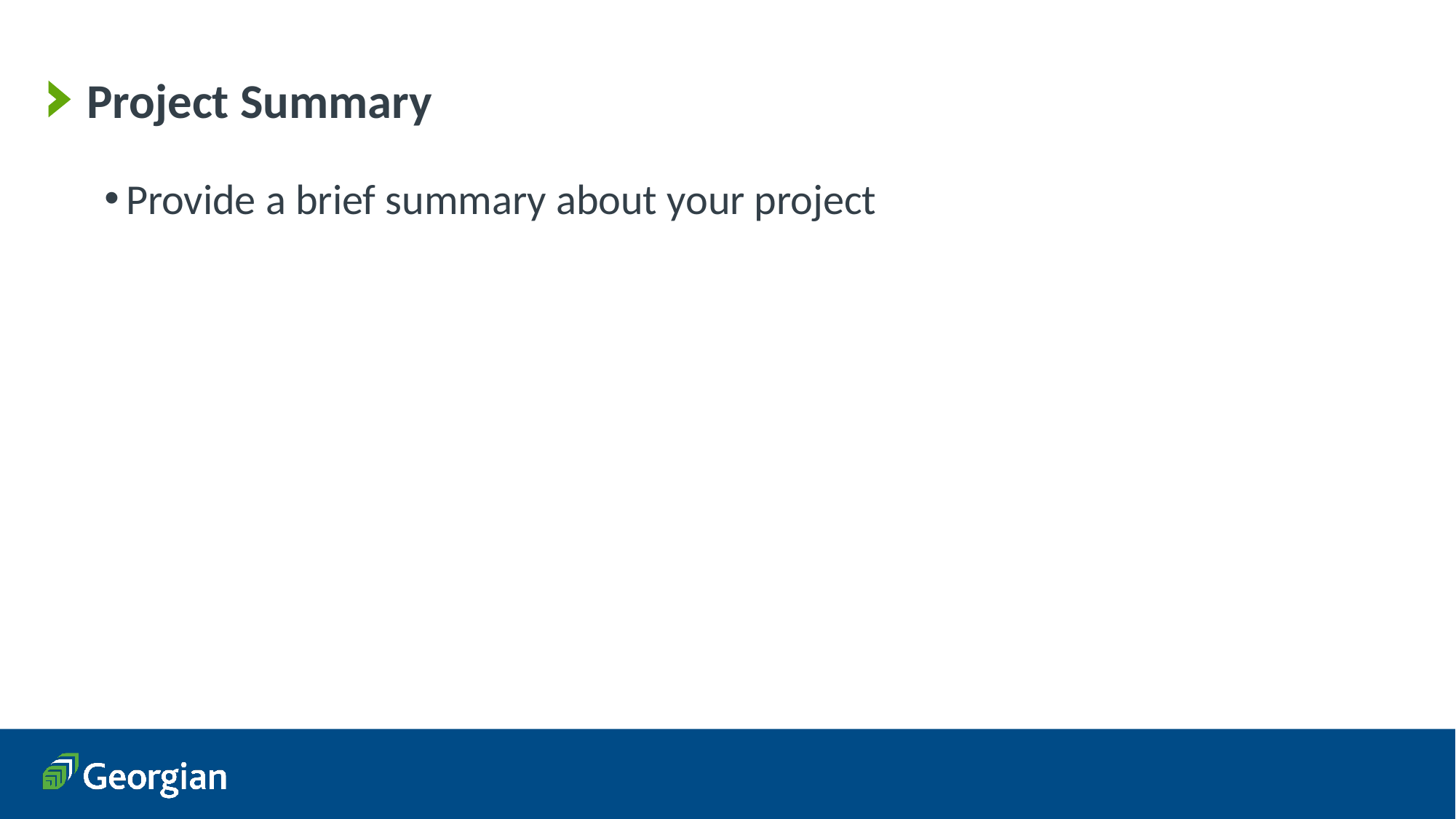

# Project Summary
Provide a brief summary about your project